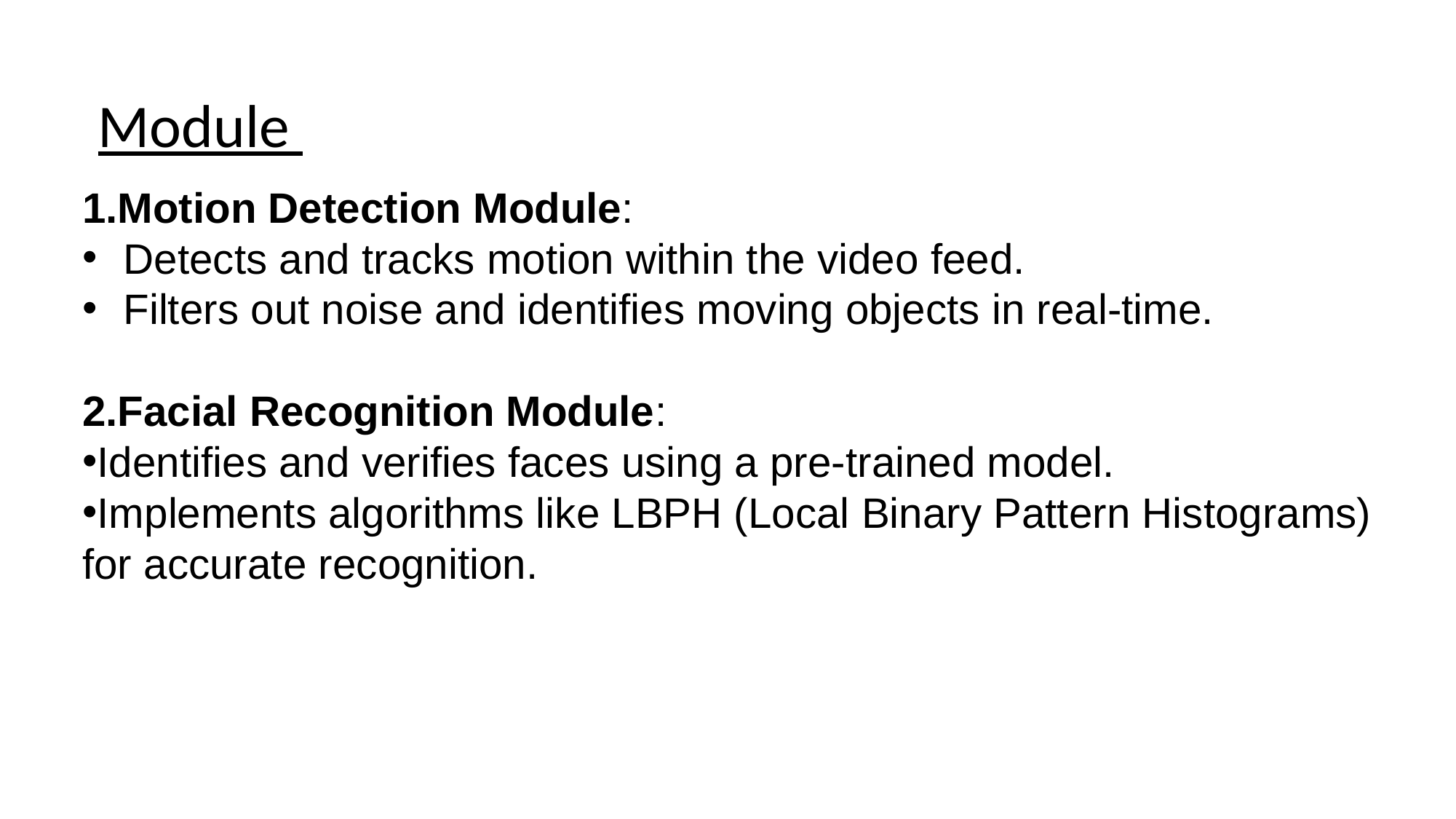

# Module
1.Motion Detection Module:
Detects and tracks motion within the video feed.
Filters out noise and identifies moving objects in real-time.

2.Facial Recognition Module:
Identifies and verifies faces using a pre-trained model.
Implements algorithms like LBPH (Local Binary Pattern Histograms) for accurate recognition.